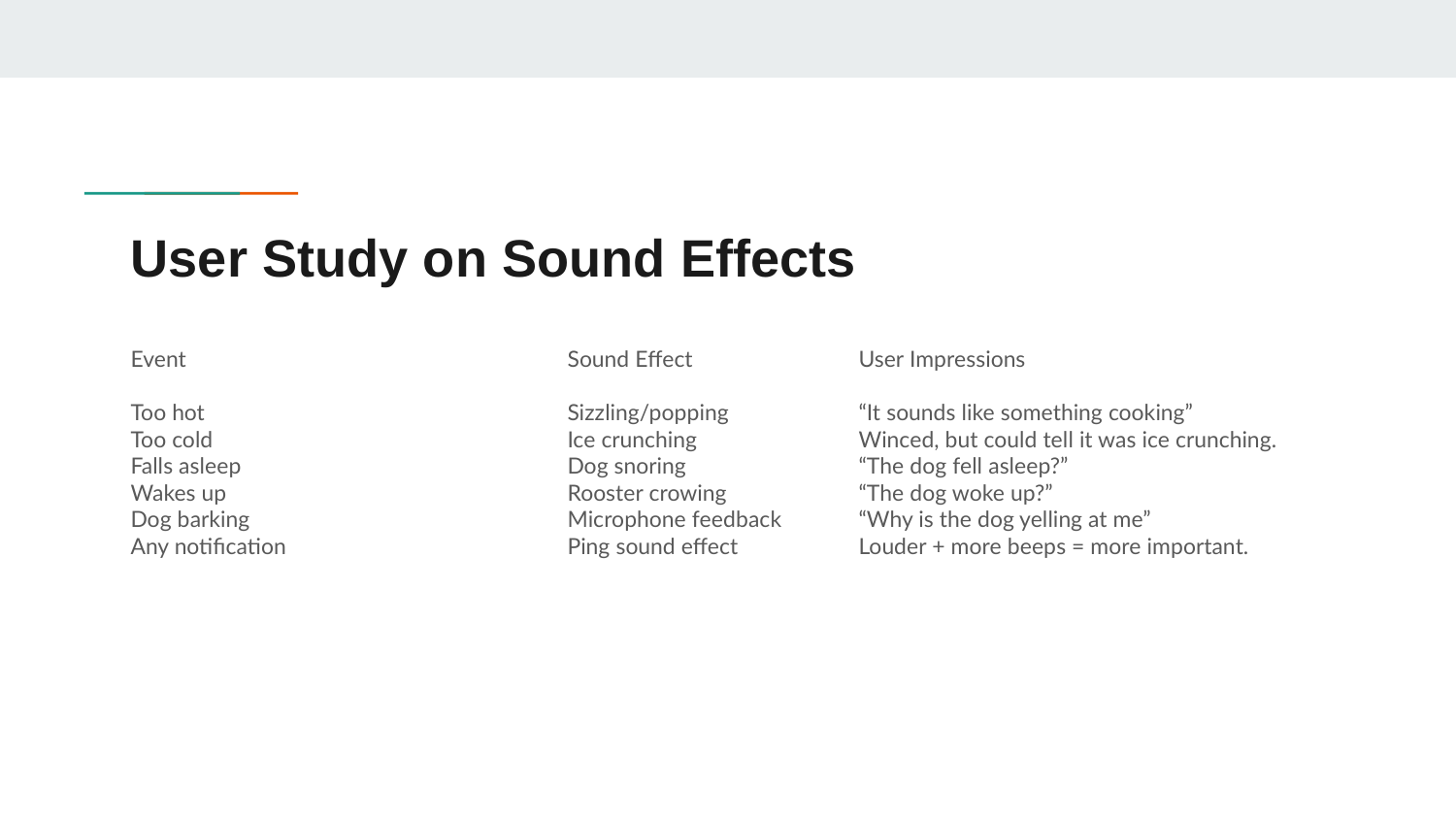

# User Study on Sound Effects
Event			Sound Effect		User Impressions

Too hot			Sizzling/popping	“It sounds like something cooking”
Too cold			Ice crunching		Winced, but could tell it was ice crunching.
Falls asleep			Dog snoring		“The dog fell asleep?”
Wakes up			Rooster crowing	“The dog woke up?”
Dog barking			Microphone feedback	“Why is the dog yelling at me”
Any notification		Ping sound effect	Louder + more beeps = more important.